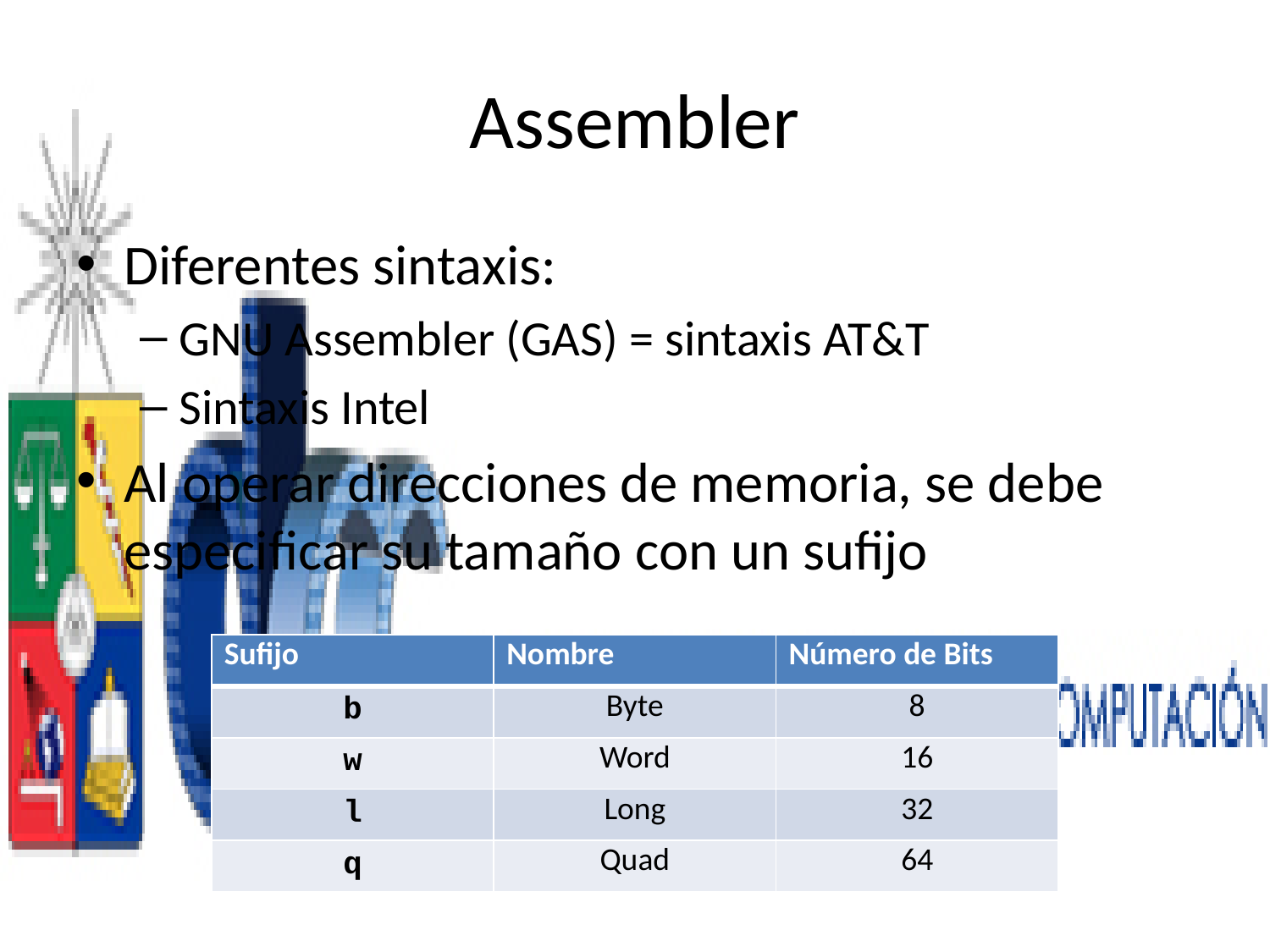

# Assembler
Diferentes sintaxis:
GNU Assembler (GAS) = sintaxis AT&T
Sintaxis Intel
Al operar direcciones de memoria, se debe especificar su tamaño con un sufijo

| Sufijo | Nombre | Número de Bits |
| --- | --- | --- |
| b | Byte | 8 |
| w | Word | 16 |
| l | Long | 32 |
| q | Quad | 64 |